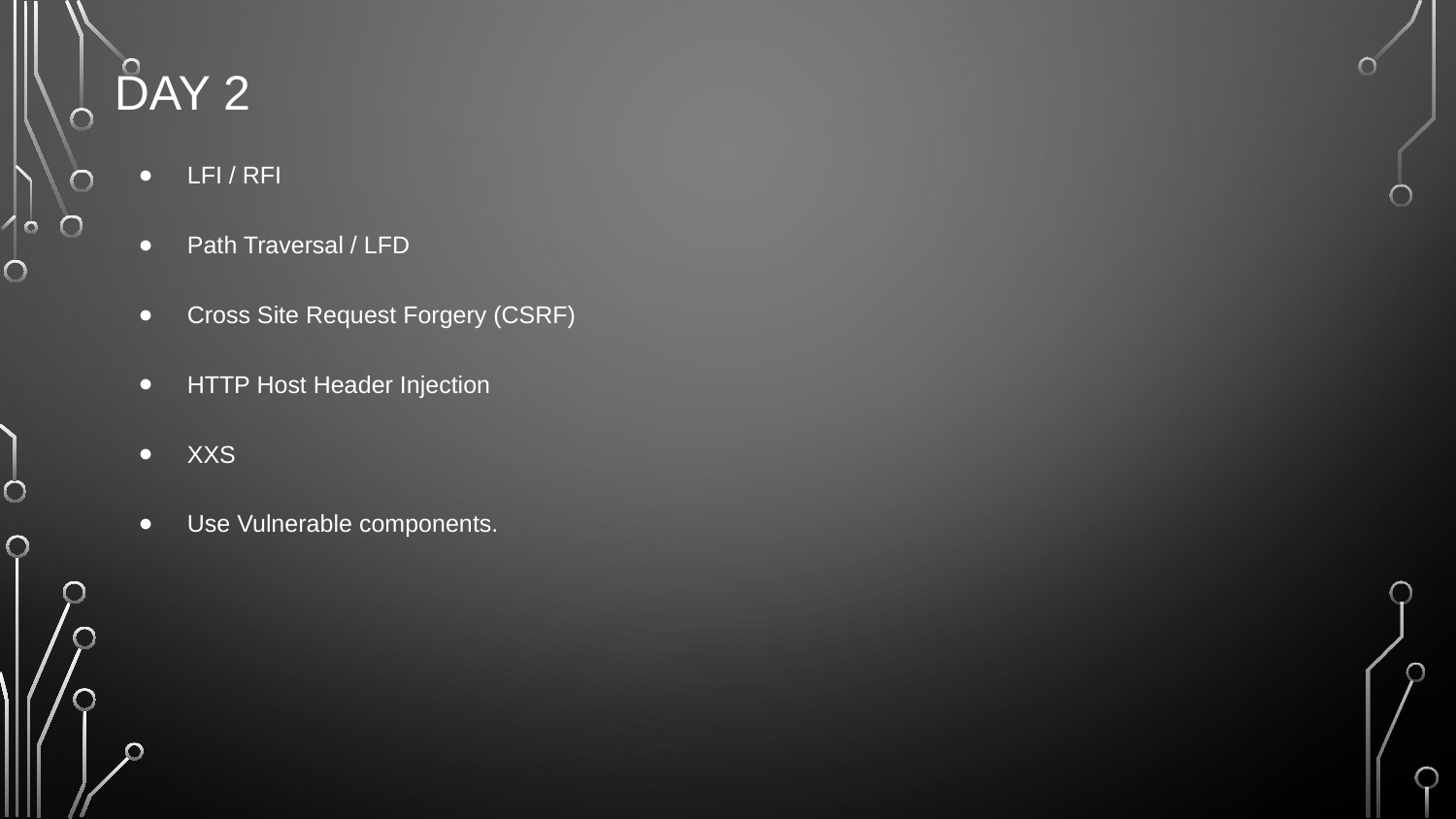

# Day 2
LFI / RFI

Path Traversal / LFD

Cross Site Request Forgery (CSRF)

HTTP Host Header Injection

XXS

Use Vulnerable components.